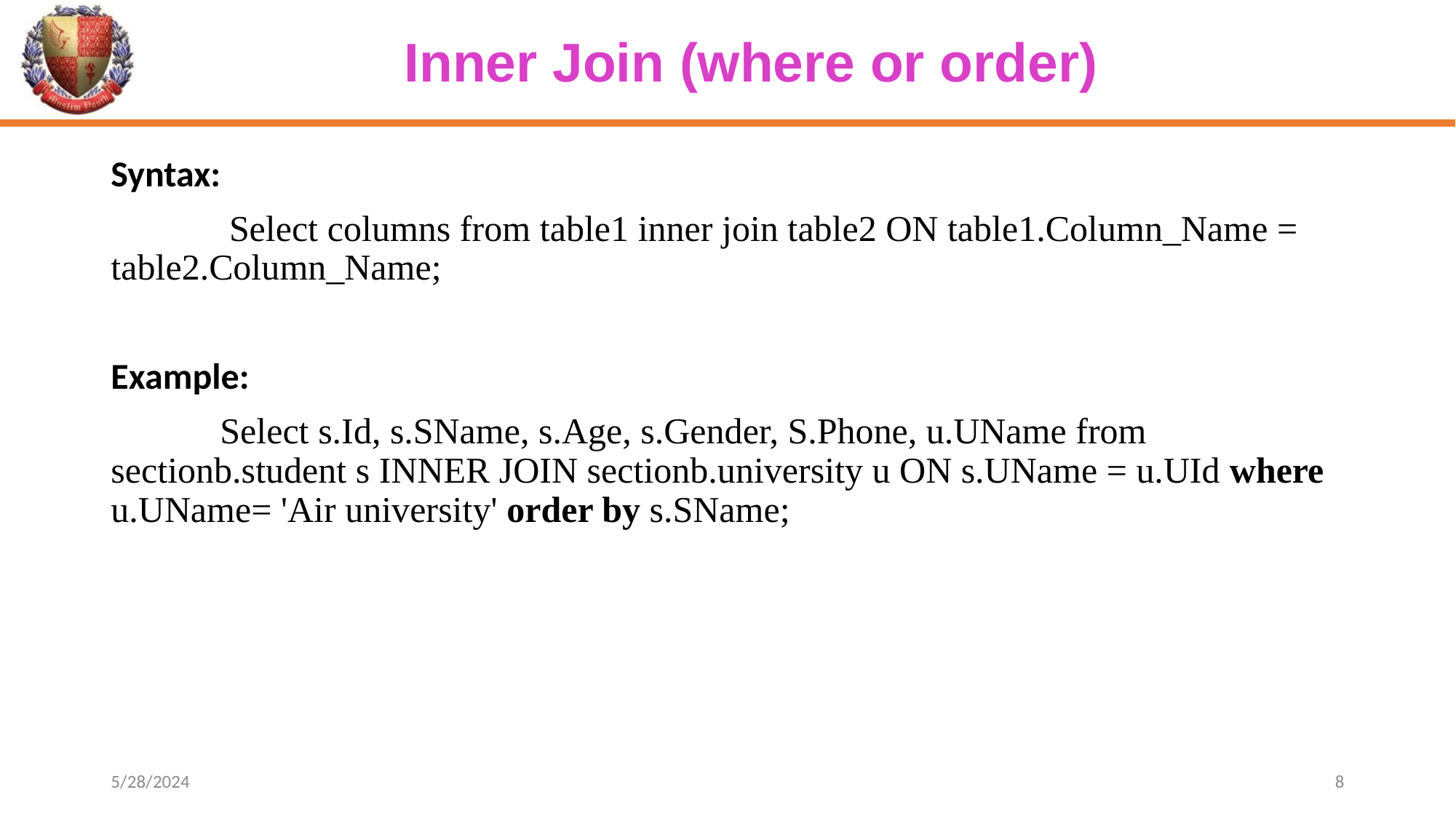

# Inner Join (where or order)
Syntax:
	 Select columns from table1 inner join table2 ON table1.Column_Name = table2.Column_Name;

Example:
	Select s.Id, s.SName, s.Age, s.Gender, S.Phone, u.UName from sectionb.student s INNER JOIN sectionb.university u ON s.UName = u.UId where u.UName= 'Air university' order by s.SName;
5/28/2024
8